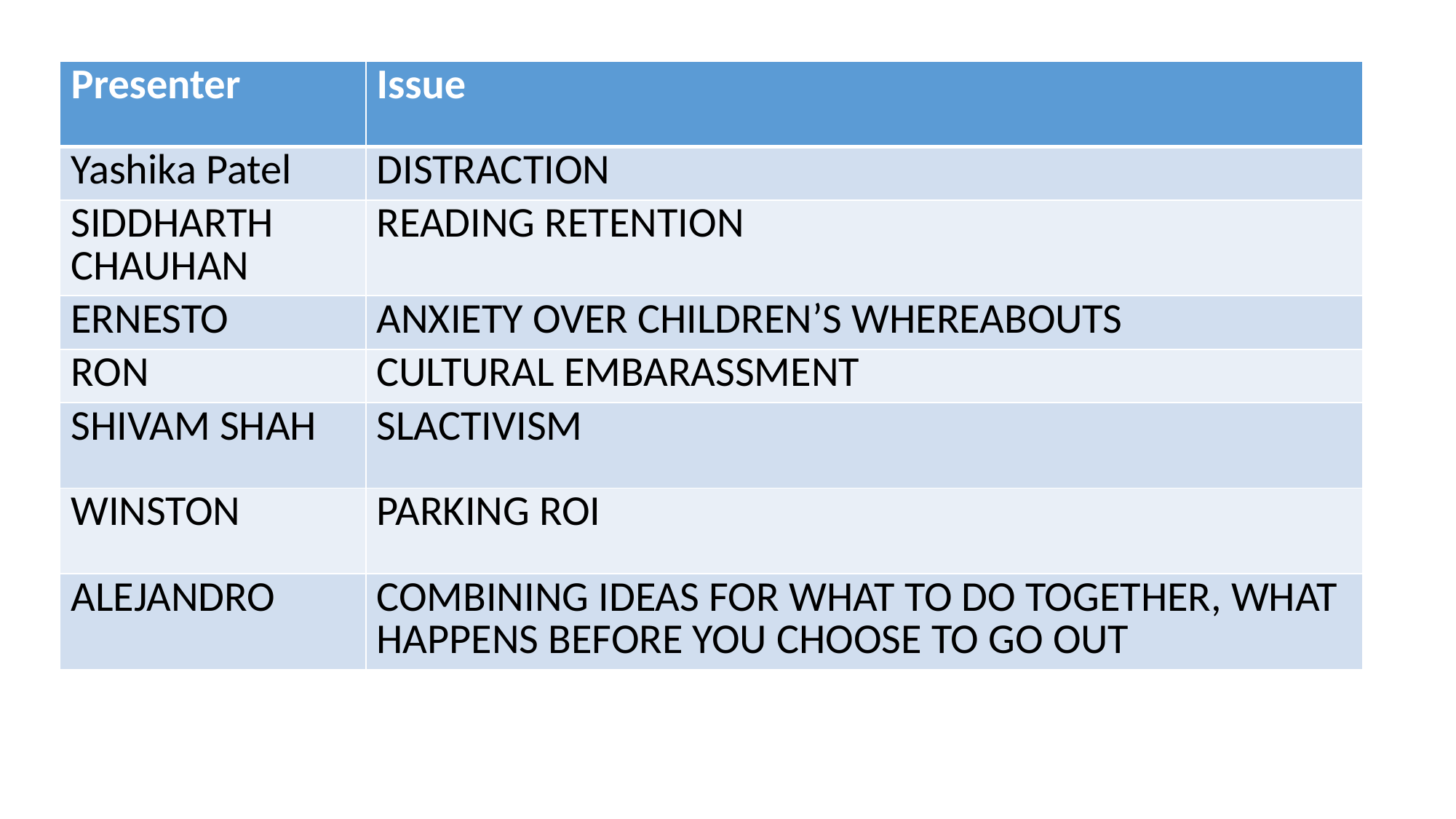

| Presenter | Issue |
| --- | --- |
| Yashika Patel | DISTRACTION |
| SIDDHARTH CHAUHAN | READING RETENTION |
| ERNESTO | ANXIETY OVER CHILDREN’S WHEREABOUTS |
| RON | CULTURAL EMBARASSMENT |
| SHIVAM SHAH | SLACTIVISM |
| WINSTON | PARKING ROI |
| ALEJANDRO | COMBINING IDEAS FOR WHAT TO DO TOGETHER, WHAT HAPPENS BEFORE YOU CHOOSE TO GO OUT |